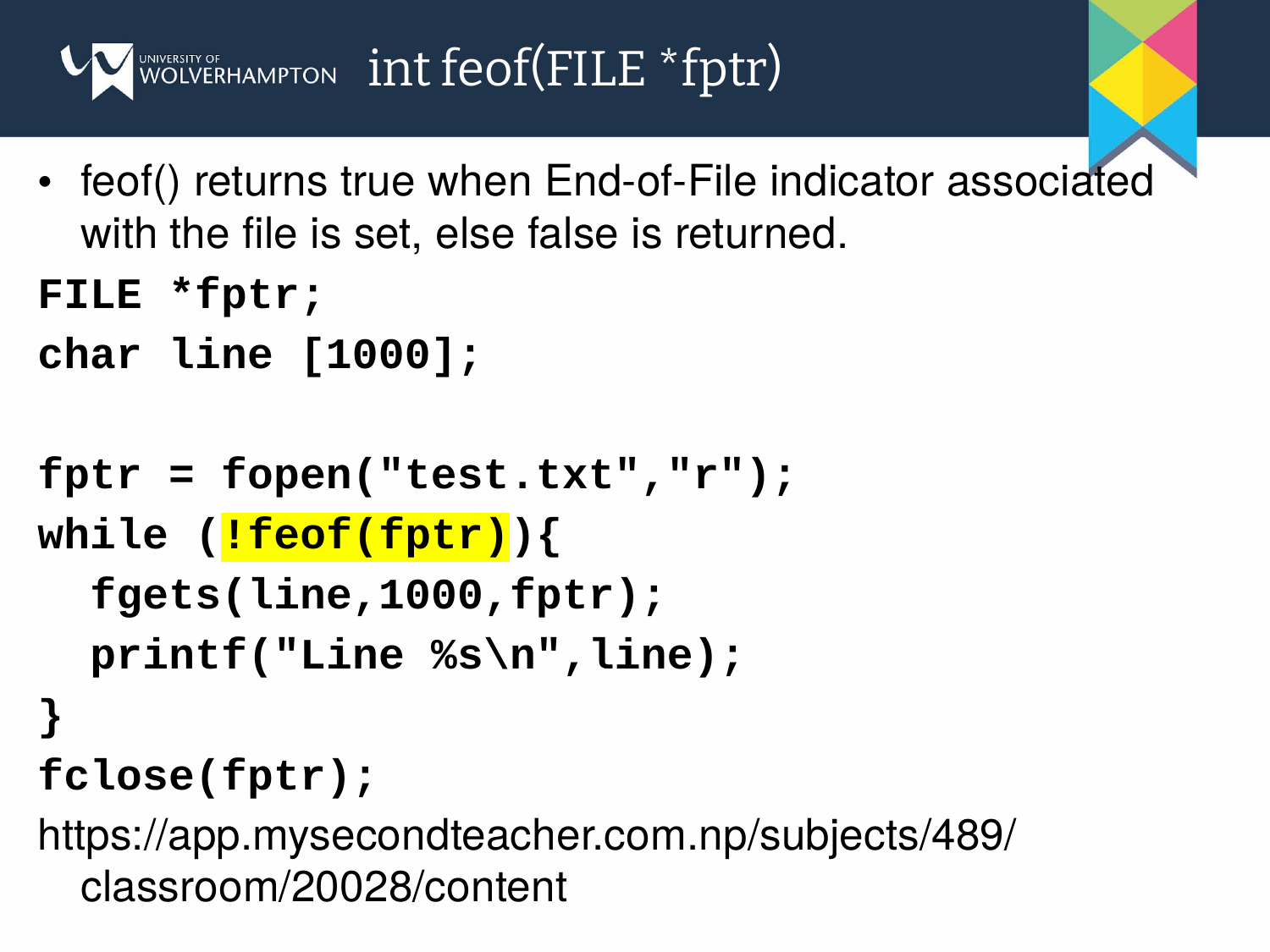

# int feof(FILE *fptr)
feof() returns true when End-of-File indicator associated with the file is set, else false is returned.
FILE *fptr;
char line [1000];

fptr = fopen("test.txt","r");
while (!feof(fptr)){
  fgets(line,1000,fptr);
  printf("Line %s\n",line);
}
fclose(fptr);
https://app.mysecondteacher.com.np/subjects/489/classroom/20028/content